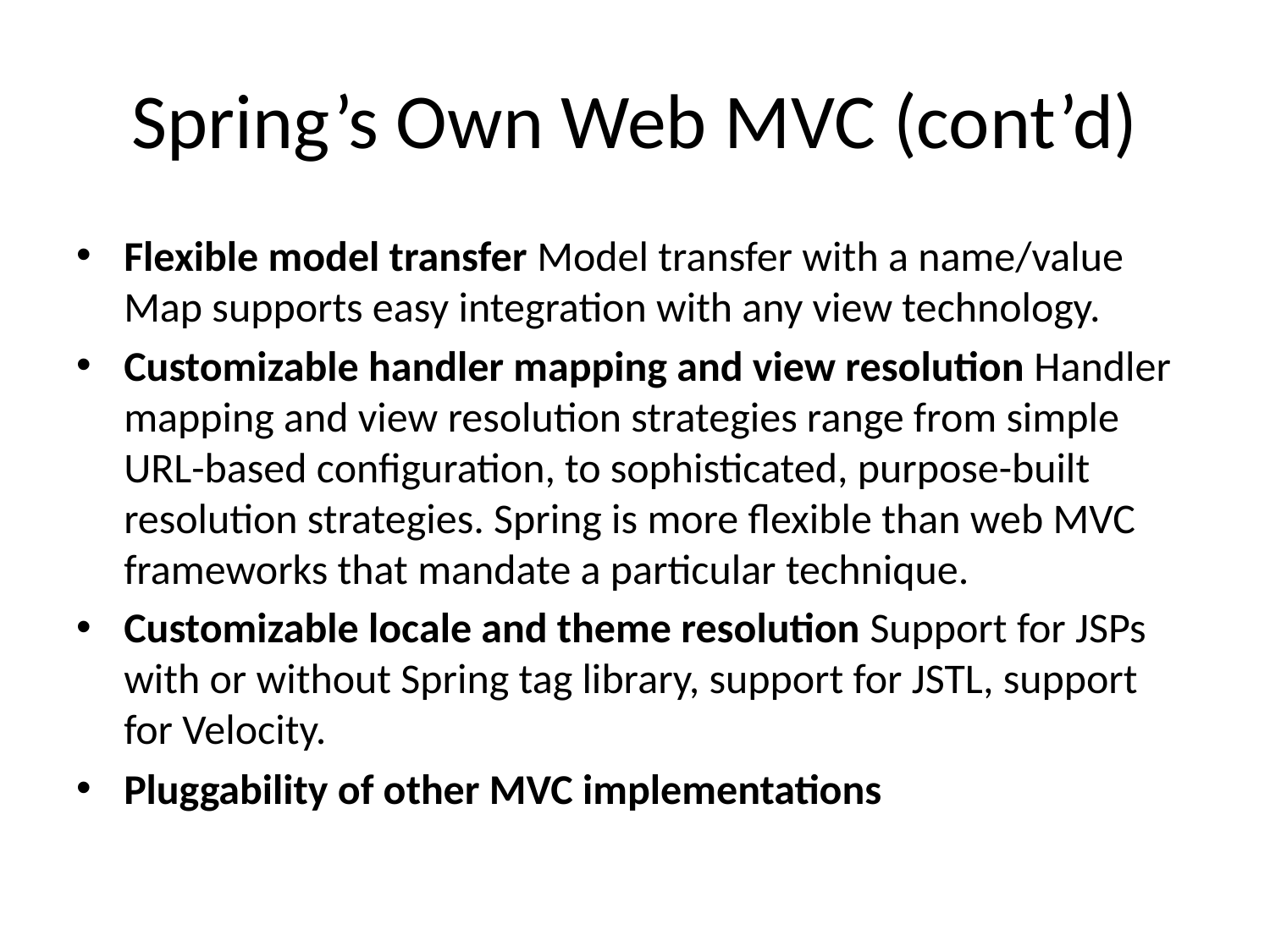

# Spring’s Own Web MVC (cont’d)
Flexible model transfer Model transfer with a name/value Map supports easy integration with any view technology.
Customizable handler mapping and view resolution Handler mapping and view resolution strategies range from simple URL-based configuration, to sophisticated, purpose-built resolution strategies. Spring is more flexible than web MVC frameworks that mandate a particular technique.
Customizable locale and theme resolution Support for JSPs with or without Spring tag library, support for JSTL, support for Velocity.
Pluggability of other MVC implementations